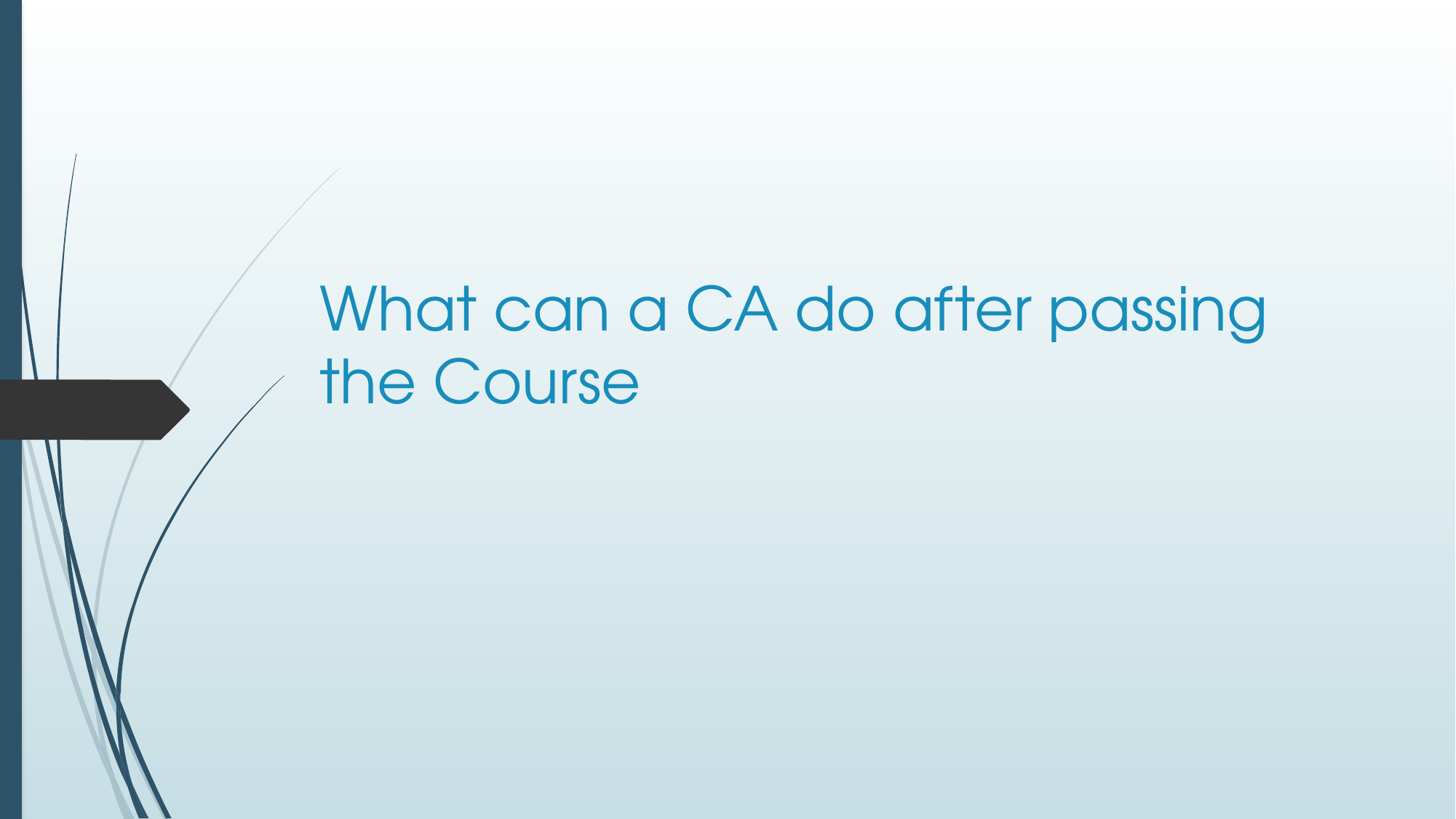

# What can a CA do after passing the Course